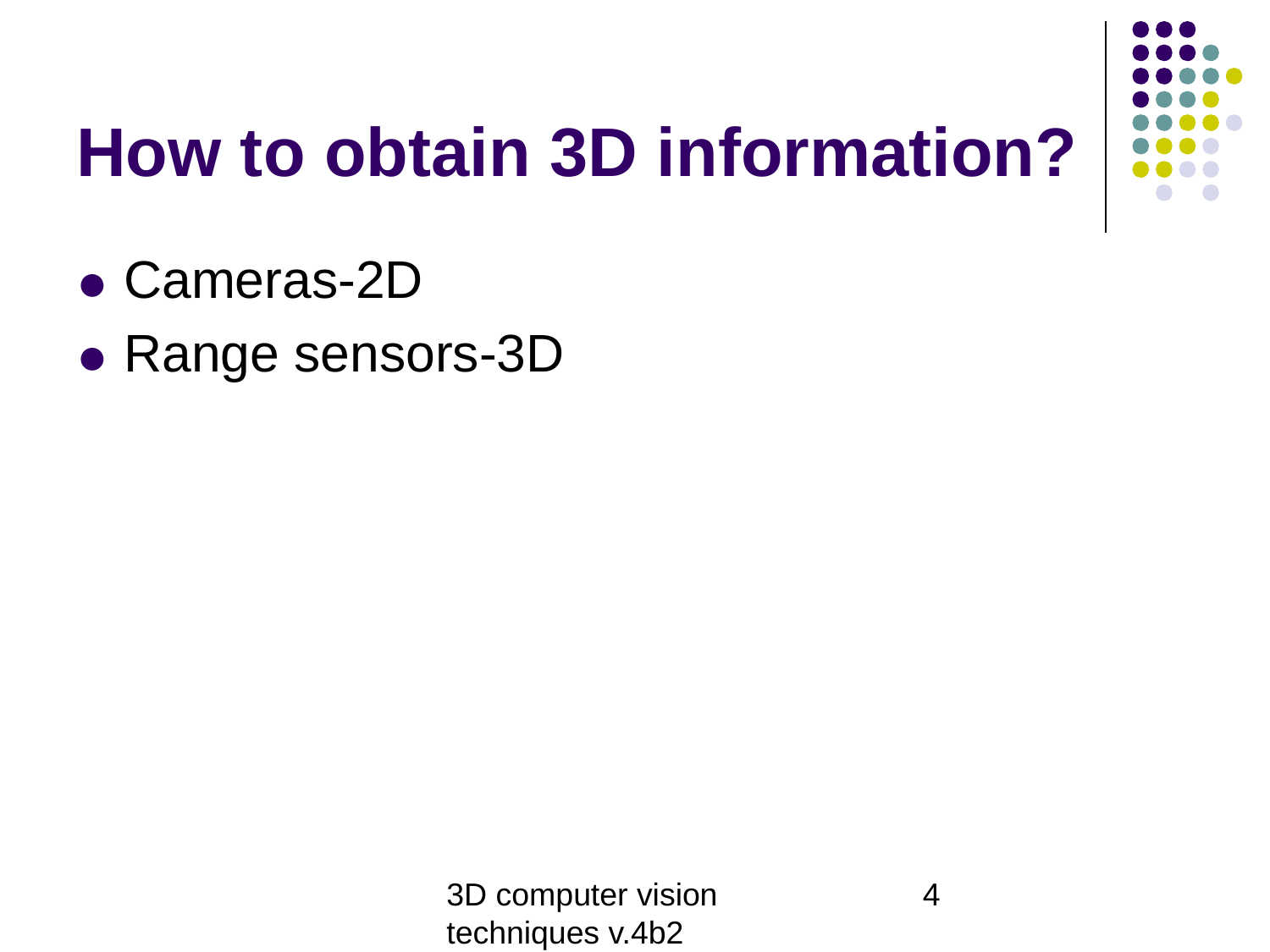

# How to obtain 3D information?
Cameras-2D
Range sensors-3D

3D computer vision techniques v.4b2
4